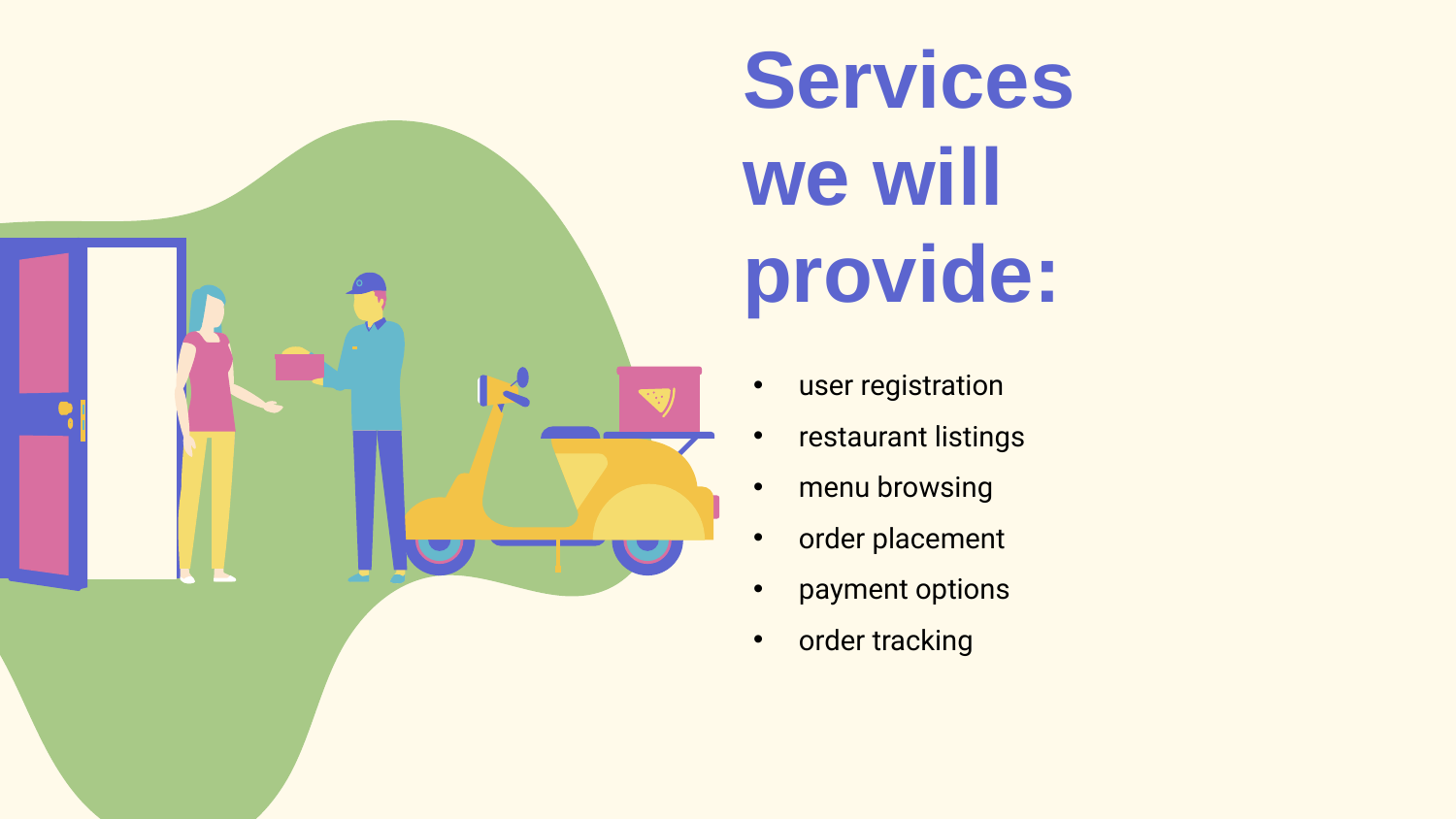

Services we will provide:

user registration
restaurant listings
menu browsing
order placement
payment options
order tracking